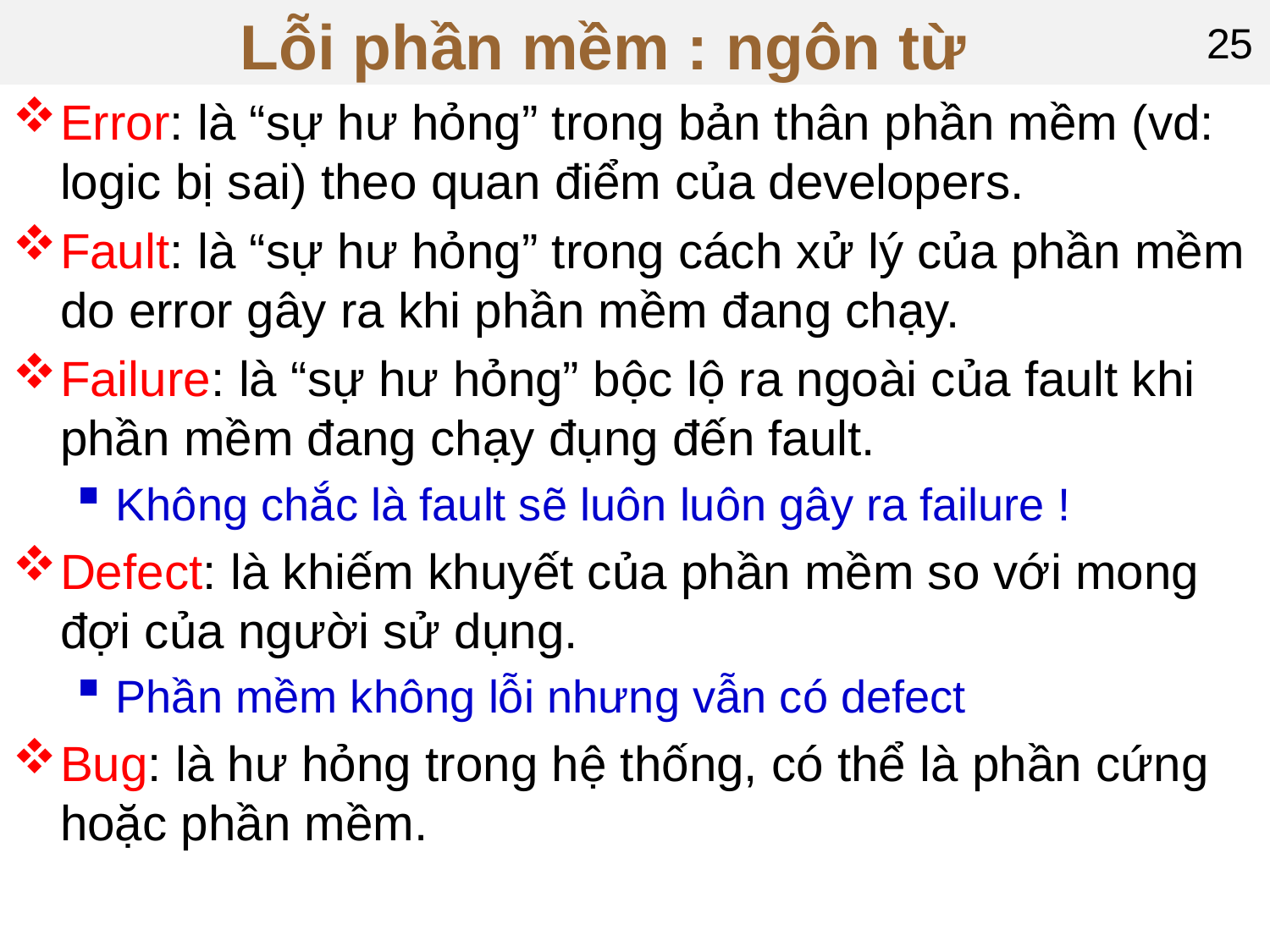

# Lỗi phần mềm : ngôn từ
25
Error: là “sự hư hỏng” trong bản thân phần mềm (vd: logic bị sai) theo quan điểm của developers.
Fault: là “sự hư hỏng” trong cách xử lý của phần mềm do error gây ra khi phần mềm đang chạy.
Failure: là “sự hư hỏng” bộc lộ ra ngoài của fault khi phần mềm đang chạy đụng đến fault.
Không chắc là fault sẽ luôn luôn gây ra failure !
Defect: là khiếm khuyết của phần mềm so với mong đợi của người sử dụng.
Phần mềm không lỗi nhưng vẫn có defect
Bug: là hư hỏng trong hệ thống, có thể là phần cứng hoặc phần mềm.